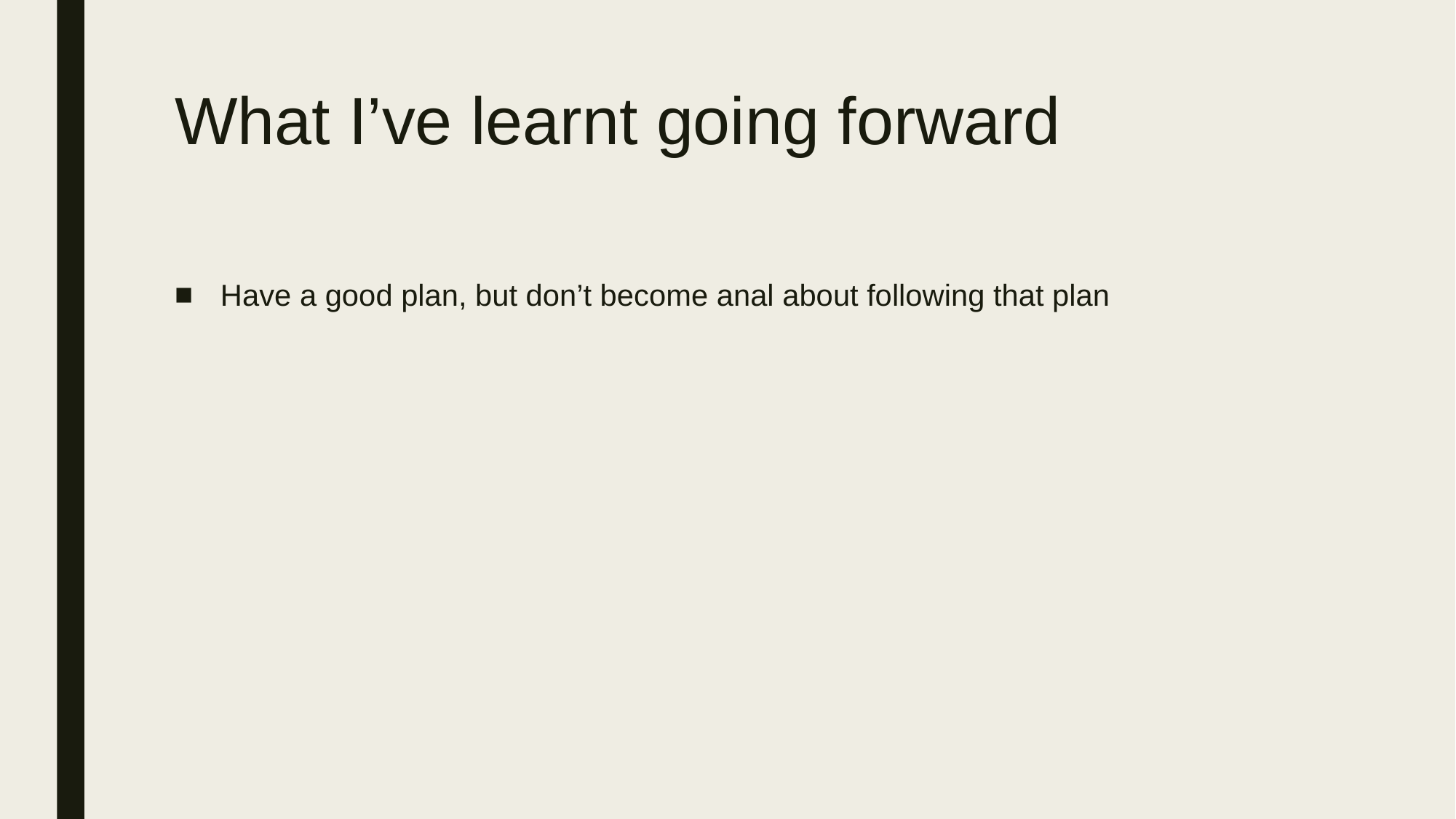

# What I’ve learnt going forward
Have a good plan, but don’t become anal about following that plan